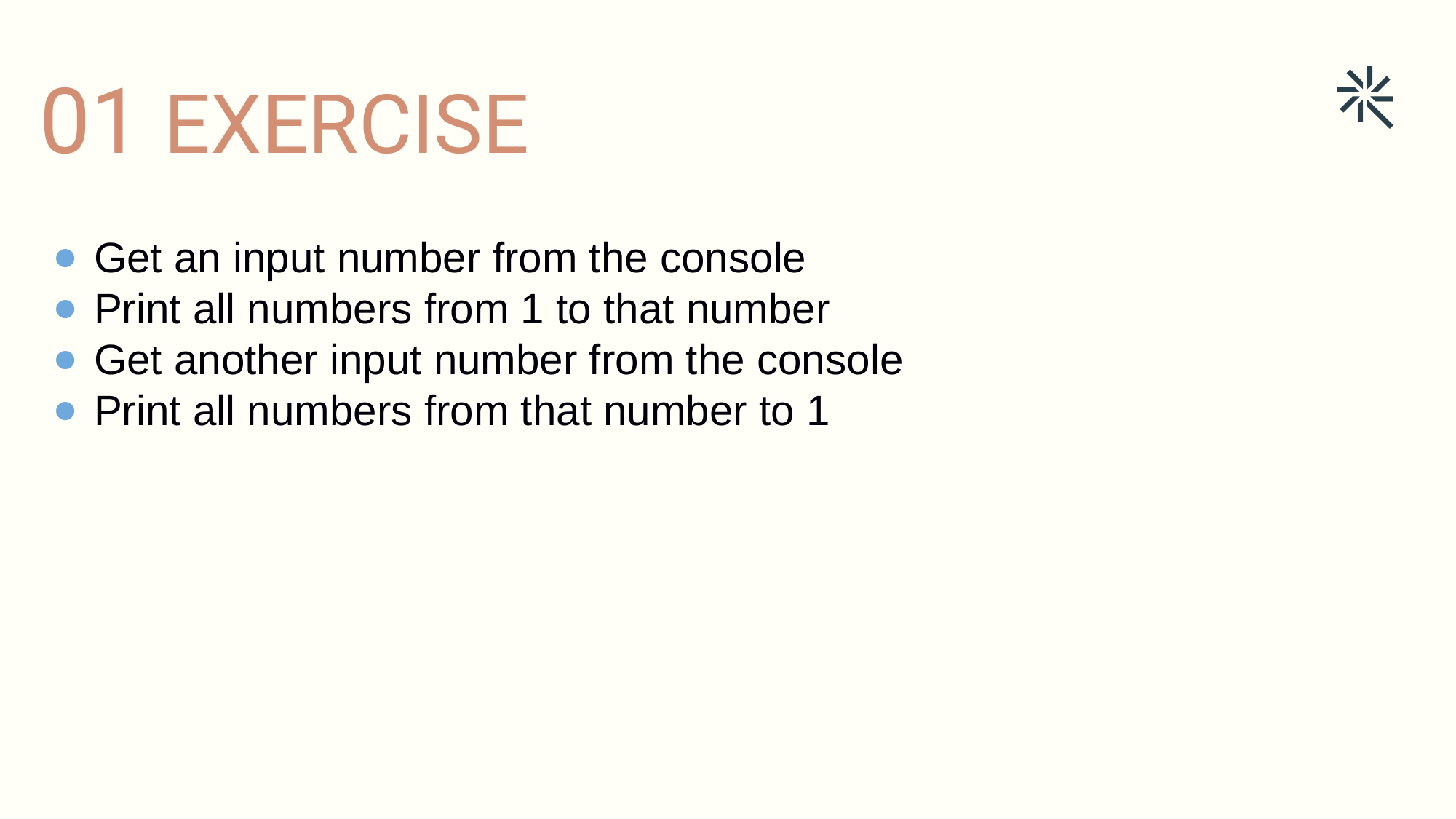

01 EXERCISE
Get an input number from the console
Print all numbers from 1 to that number
Get another input number from the console
Print all numbers from that number to 1